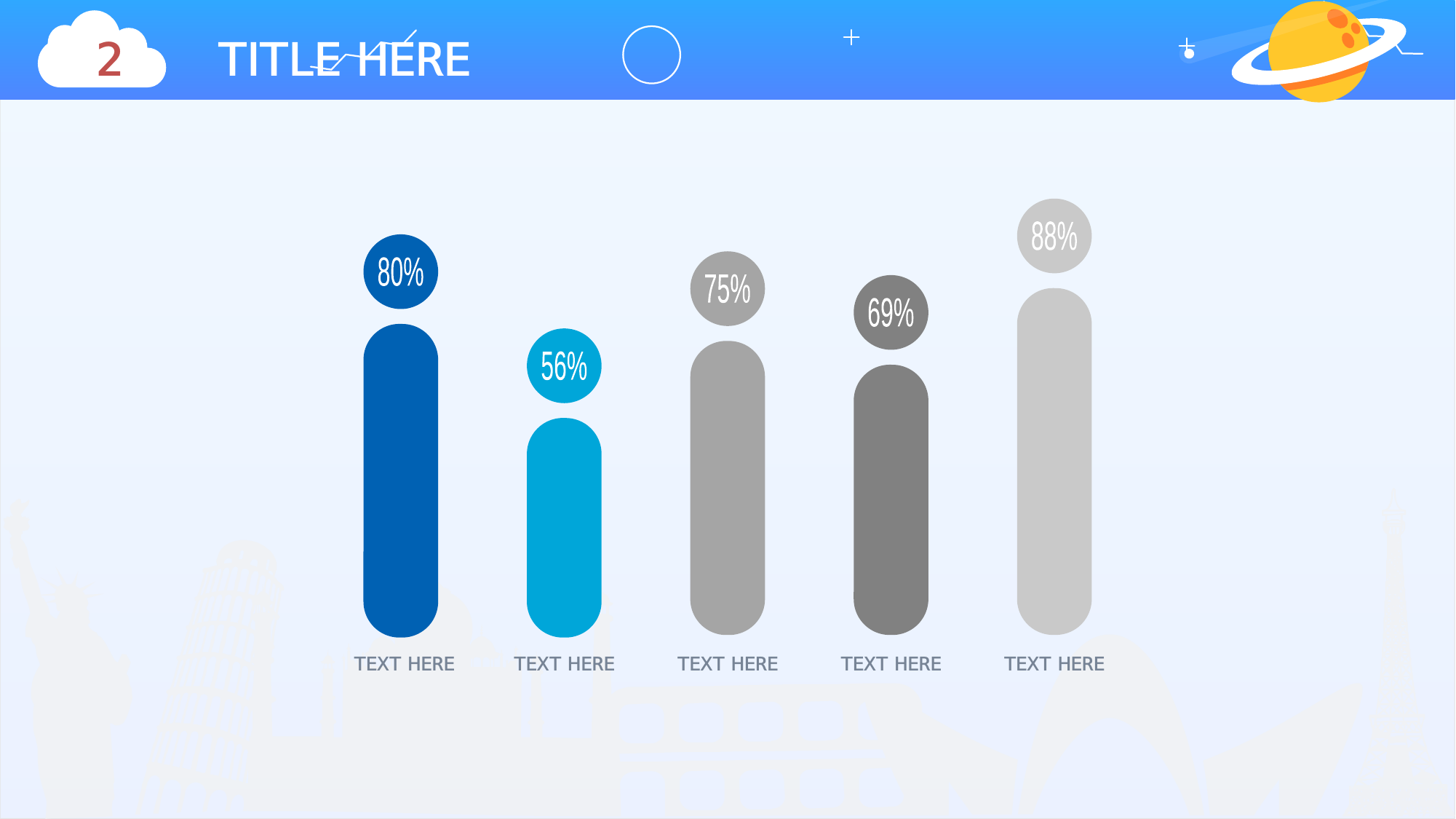

88%

80%
75%

69%

56%

TEXT HERE
TEXT HERE
TEXT HERE
TEXT HERE
TEXT HERE

2      TITLE HERE